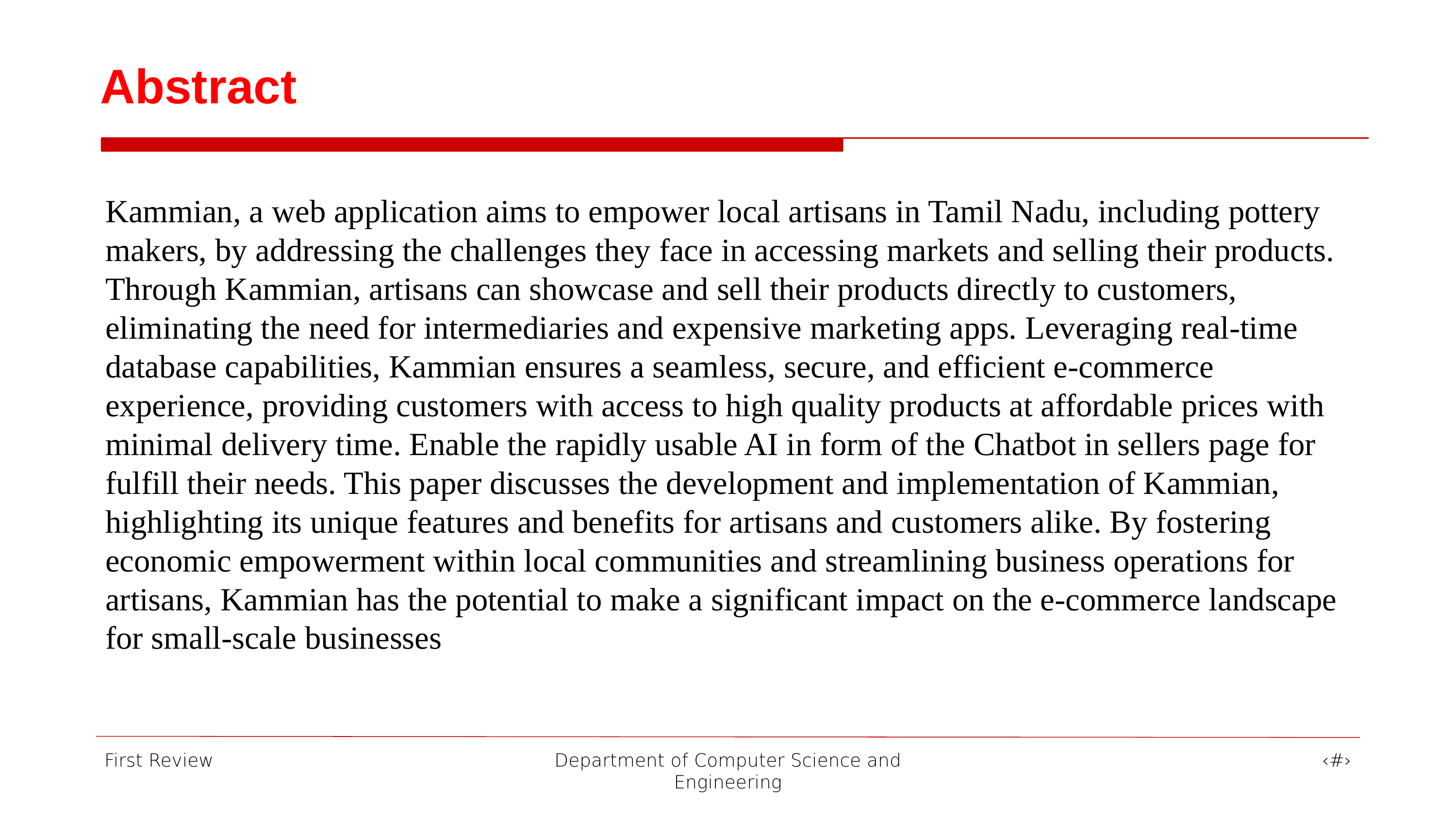

Abstract

Kammian, a web application aims to empower local artisans in Tamil Nadu, including pottery makers, by addressing the challenges they face in accessing markets and selling their products. Through Kammian, artisans can showcase and sell their products directly to customers, eliminating the need for intermediaries and expensive marketing apps. Leveraging real-time database capabilities, Kammian ensures a seamless, secure, and efficient e-commerce experience, providing customers with access to high quality products at affordable prices with minimal delivery time. Enable the rapidly usable AI in form of the Chatbot in sellers page for fulfill their needs. This paper discusses the development and implementation of Kammian, highlighting its unique features and benefits for artisans and customers alike. By fostering economic empowerment within local communities and streamlining business operations for artisans, Kammian has the potential to make a significant impact on the e-commerce landscape for small-scale businesses

First Review
Department of Computer Science and Engineering
‹#›